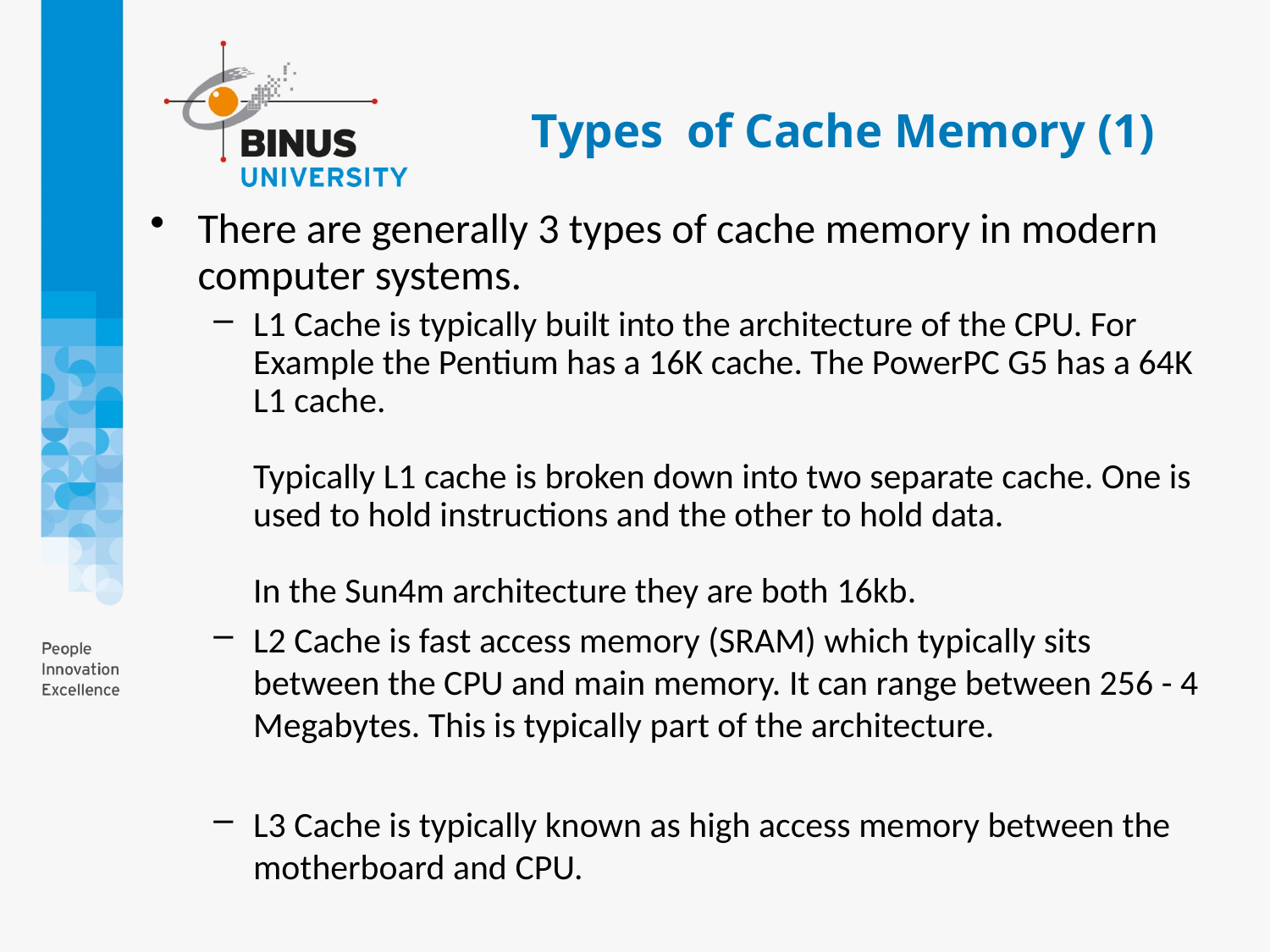

# Types  of Cache Memory (1)
There are generally 3 types of cache memory in modern computer systems.
L1 Cache is typically built into the architecture of the CPU. For Example the Pentium has a 16K cache. The PowerPC G5 has a 64K L1 cache.
Typically L1 cache is broken down into two separate cache. One is used to hold instructions and the other to hold data.
In the Sun4m architecture they are both 16kb.
L2 Cache is fast access memory (SRAM) which typically sits between the CPU and main memory. It can range between 256 - 4 Megabytes. This is typically part of the architecture.

L3 Cache is typically known as high access memory between the motherboard and CPU.